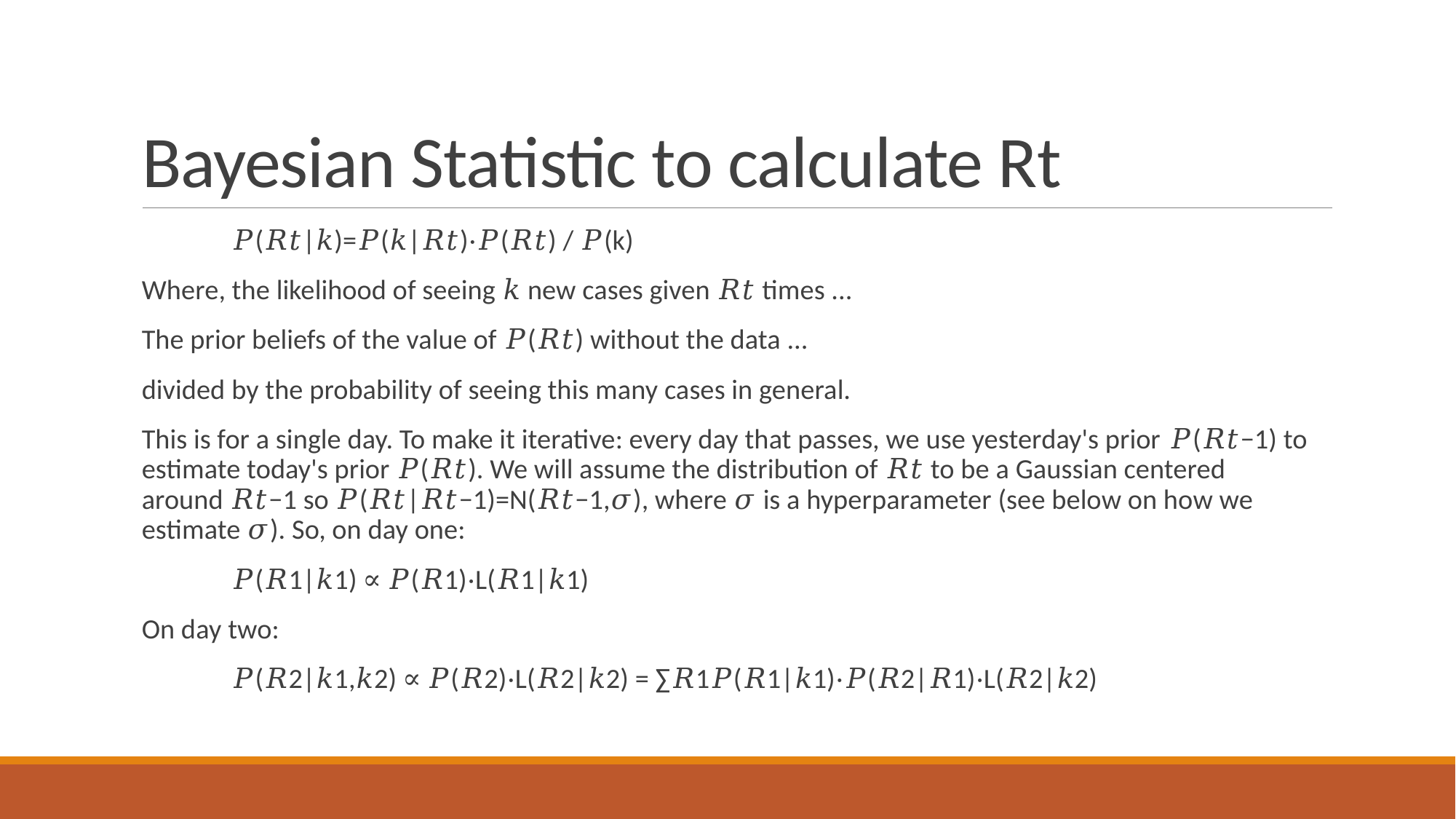

# Bayesian Statistic to calculate Rt
				𝑃(𝑅𝑡|𝑘)=𝑃(𝑘|𝑅𝑡)⋅𝑃(𝑅𝑡) / 𝑃(k)
Where, the likelihood of seeing 𝑘 new cases given 𝑅𝑡 times ...
The prior beliefs of the value of 𝑃(𝑅𝑡) without the data ...
divided by the probability of seeing this many cases in general.
This is for a single day. To make it iterative: every day that passes, we use yesterday's prior 𝑃(𝑅𝑡−1) to estimate today's prior 𝑃(𝑅𝑡). We will assume the distribution of 𝑅𝑡 to be a Gaussian centered around 𝑅𝑡−1 so 𝑃(𝑅𝑡|𝑅𝑡−1)=N(𝑅𝑡−1,𝜎), where 𝜎 is a hyperparameter (see below on how we estimate 𝜎). So, on day one:
				𝑃(𝑅1|𝑘1) ∝ 𝑃(𝑅1)⋅L(𝑅1|𝑘1)
On day two:
		𝑃(𝑅2|𝑘1,𝑘2) ∝ 𝑃(𝑅2)⋅L(𝑅2|𝑘2) = ∑𝑅1𝑃(𝑅1|𝑘1)⋅𝑃(𝑅2|𝑅1)⋅L(𝑅2|𝑘2)